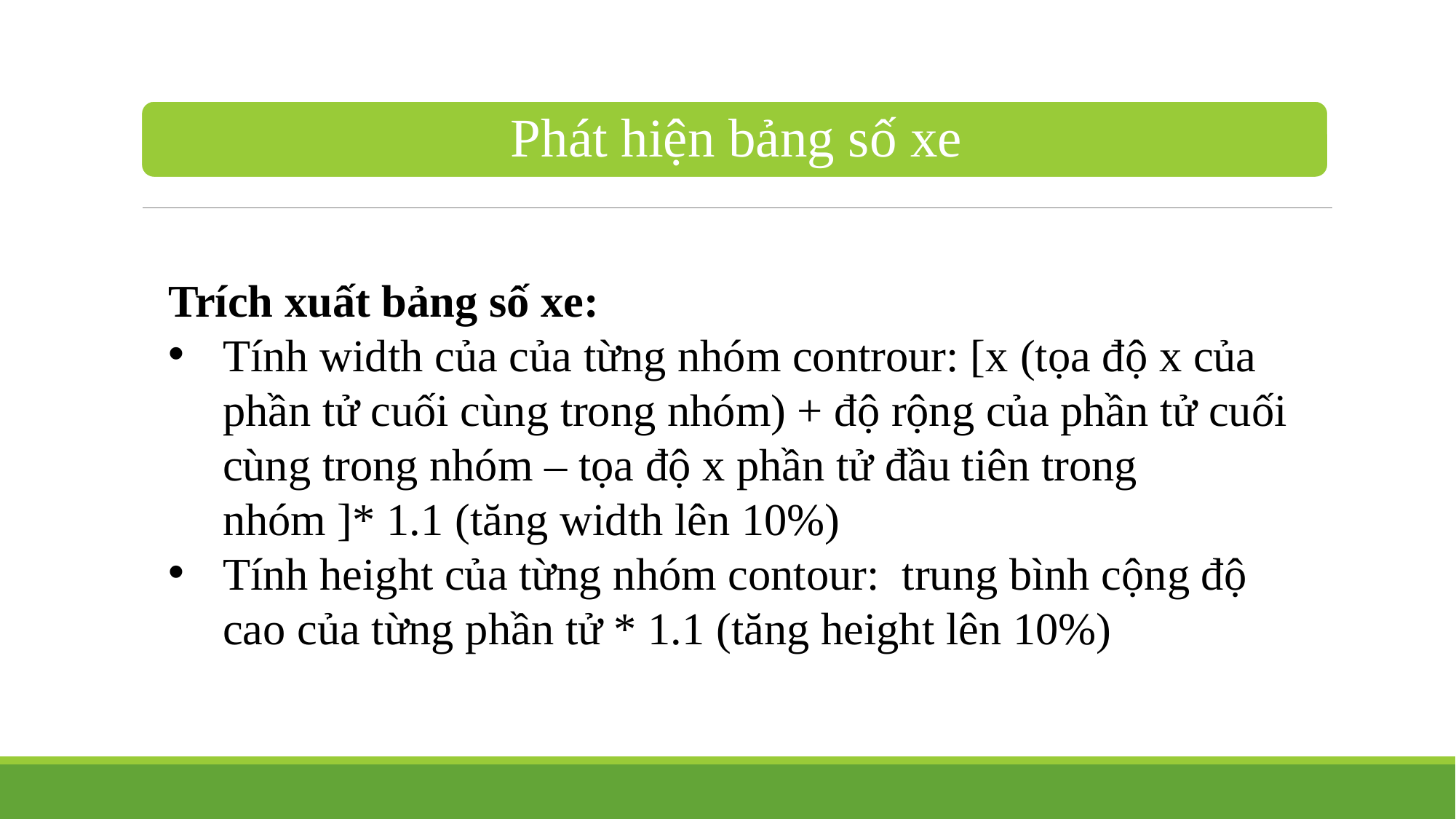

Phát hiện bảng số xe
Trích xuất bảng số xe:
Tính width của của từng nhóm controur: [x (tọa độ x của phần tử cuối cùng trong nhóm) + độ rộng của phần tử cuối cùng trong nhóm – tọa độ x phần tử đầu tiên trong nhóm ]* 1.1 (tăng width lên 10%)
Tính height của từng nhóm contour:  trung bình cộng độ cao của từng phần tử * 1.1 (tăng height lên 10%)